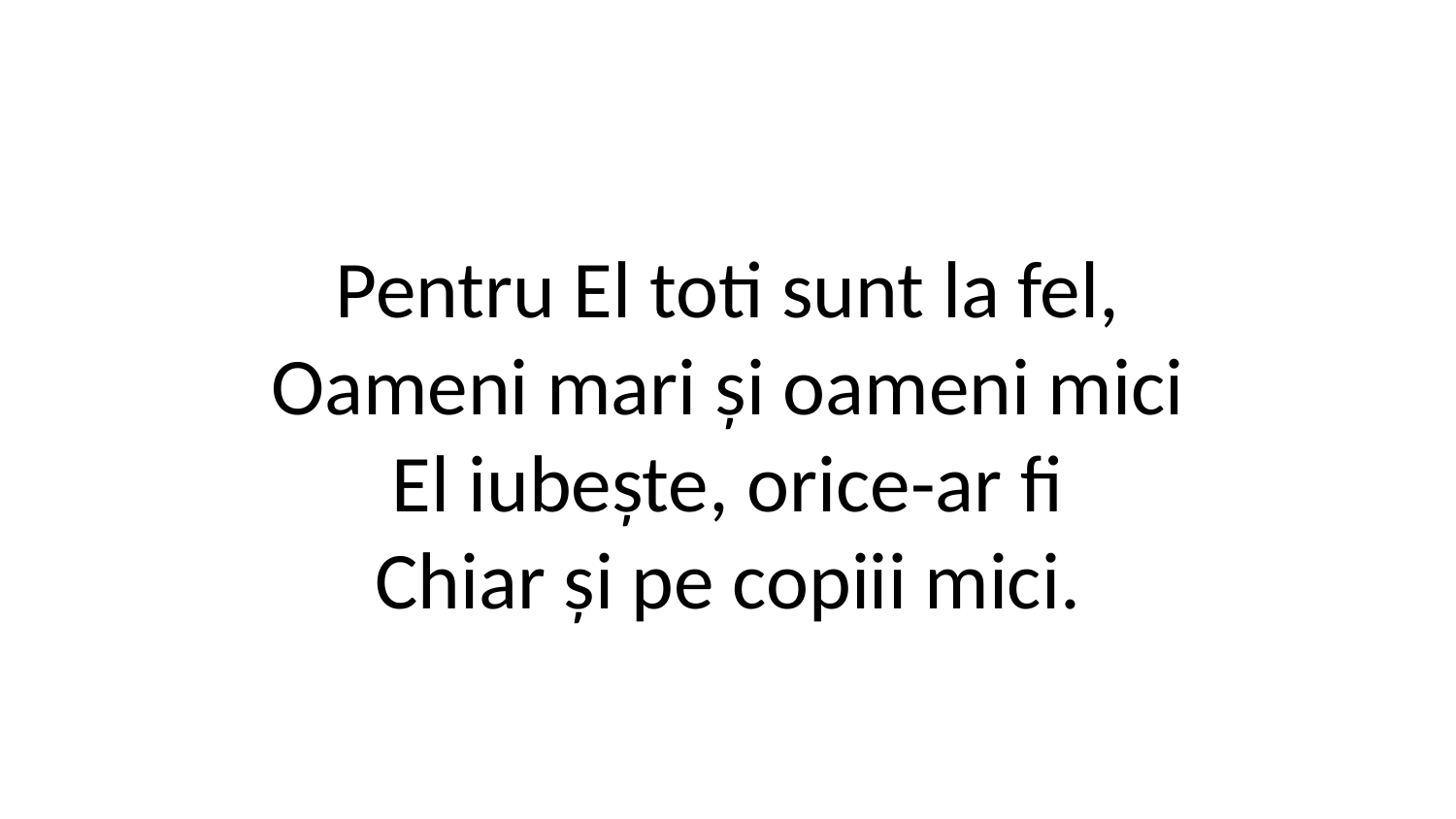

Pentru El toti sunt la fel,
Oameni mari și oameni mici
El iubește, orice-ar fi
Chiar și pe copiii mici.